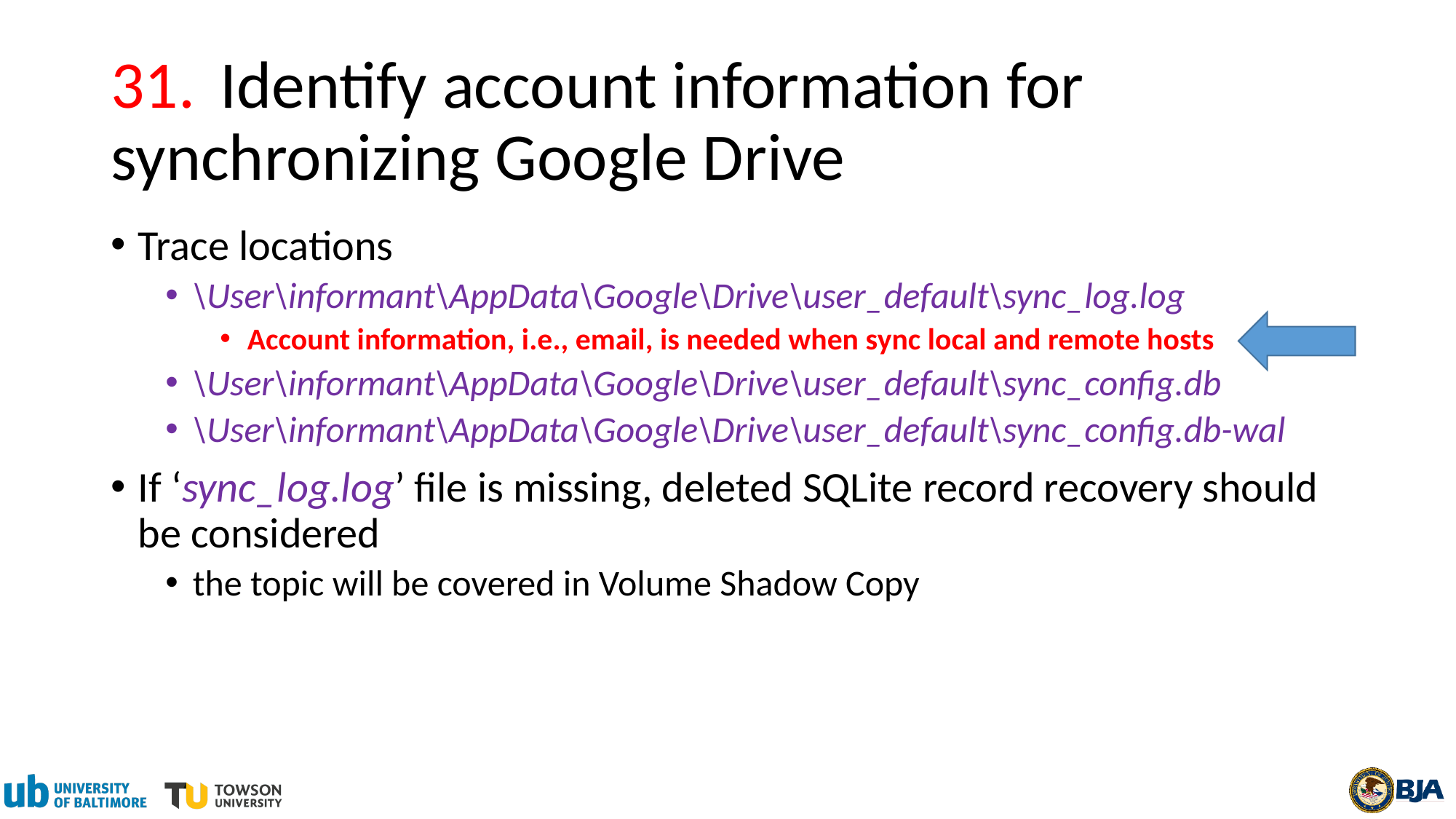

# 31.	Identify account information for synchronizing Google Drive
Trace locations
\User\informant\AppData\Google\Drive\user_default\sync_log.log
Account information, i.e., email, is needed when sync local and remote hosts
\User\informant\AppData\Google\Drive\user_default\sync_config.db
\User\informant\AppData\Google\Drive\user_default\sync_config.db-wal
If ‘sync_log.log’ file is missing, deleted SQLite record recovery should be considered
the topic will be covered in Volume Shadow Copy